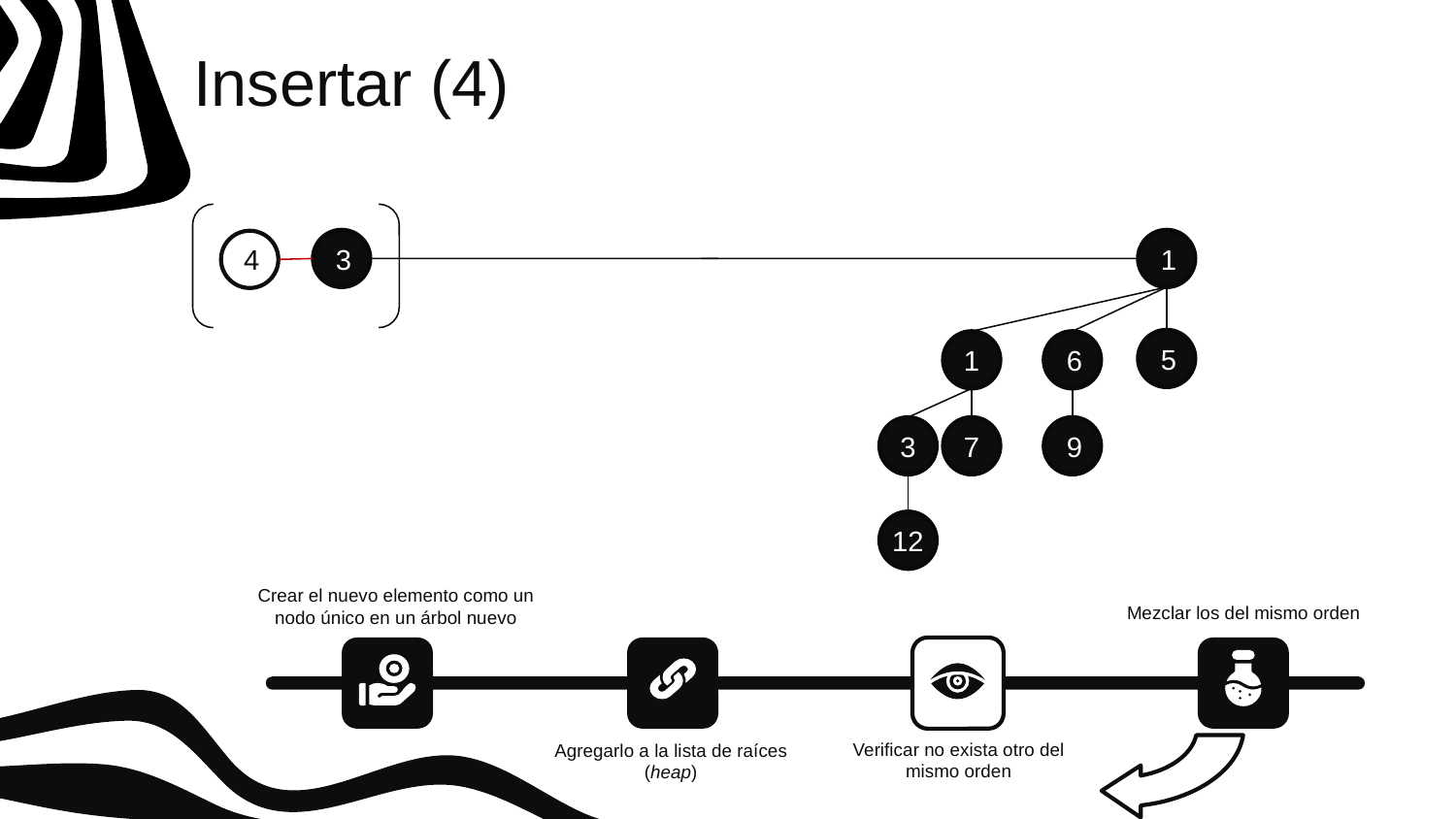

# Insertar (4)

3
1
4
5
6
1
7
9
3
Mezclar los del mismo orden
12
Crear el nuevo elemento como un nodo único en un árbol nuevo

Agregarlo a la lista de raíces (heap)

Verificar no exista otro del mismo orden